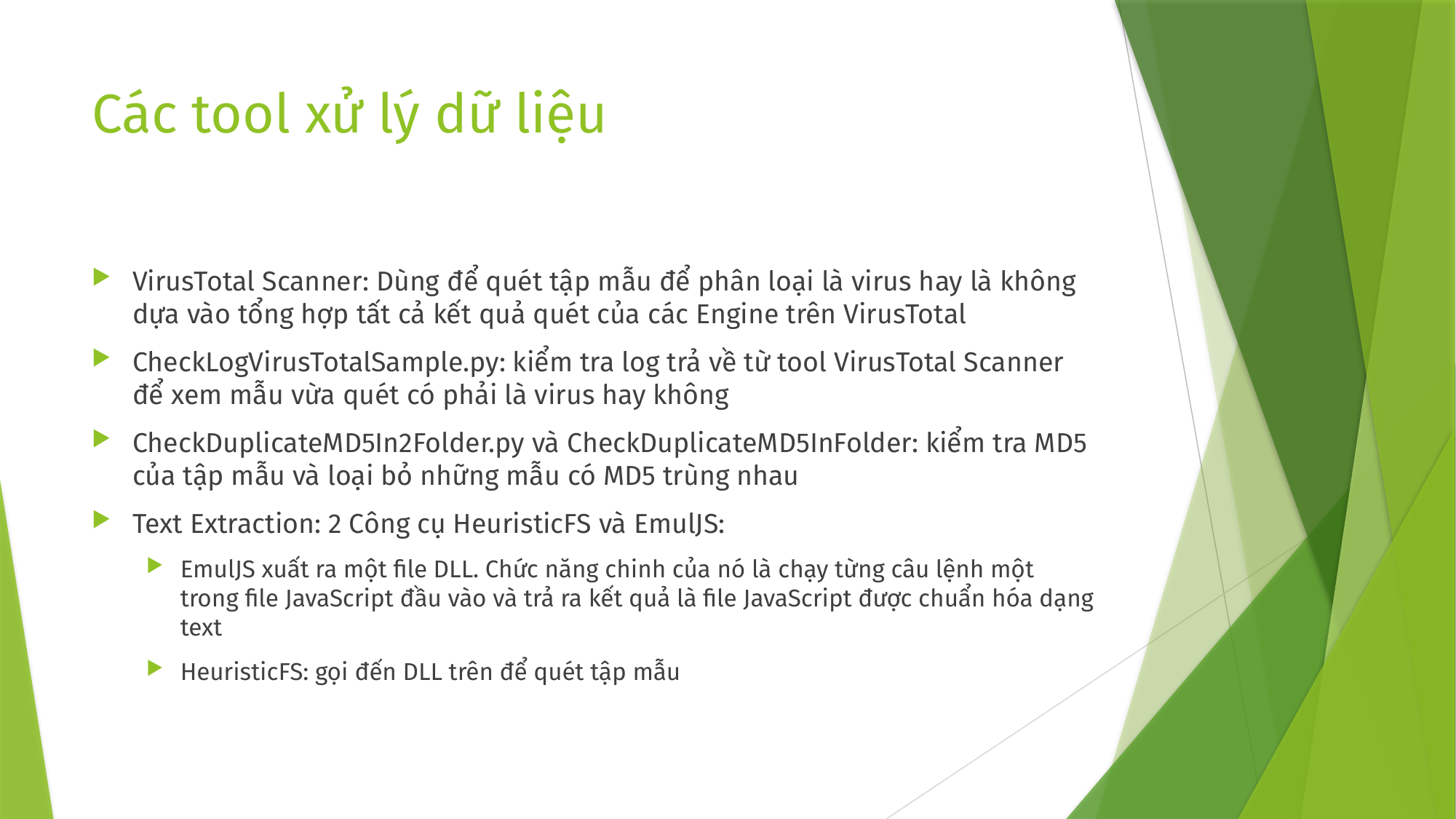

# Các tool xử lý dữ liệu
VirusTotal Scanner: Dùng để quét tập mẫu để phân loại là virus hay là không dựa vào tổng hợp tất cả kết quả quét của các Engine trên VirusTotal
CheckLogVirusTotalSample.py: kiểm tra log trả về từ tool VirusTotal Scanner để xem mẫu vừa quét có phải là virus hay không
CheckDuplicateMD5In2Folder.py và CheckDuplicateMD5InFolder: kiểm tra MD5 của tập mẫu và loại bỏ những mẫu có MD5 trùng nhau
Text Extraction: 2 Công cụ HeuristicFS và EmulJS:
EmulJS xuất ra một file DLL. Chức năng chinh của nó là chạy từng câu lệnh một trong file JavaScript đầu vào và trả ra kết quả là file JavaScript được chuẩn hóa dạng text
HeuristicFS: gọi đến DLL trên để quét tập mẫu